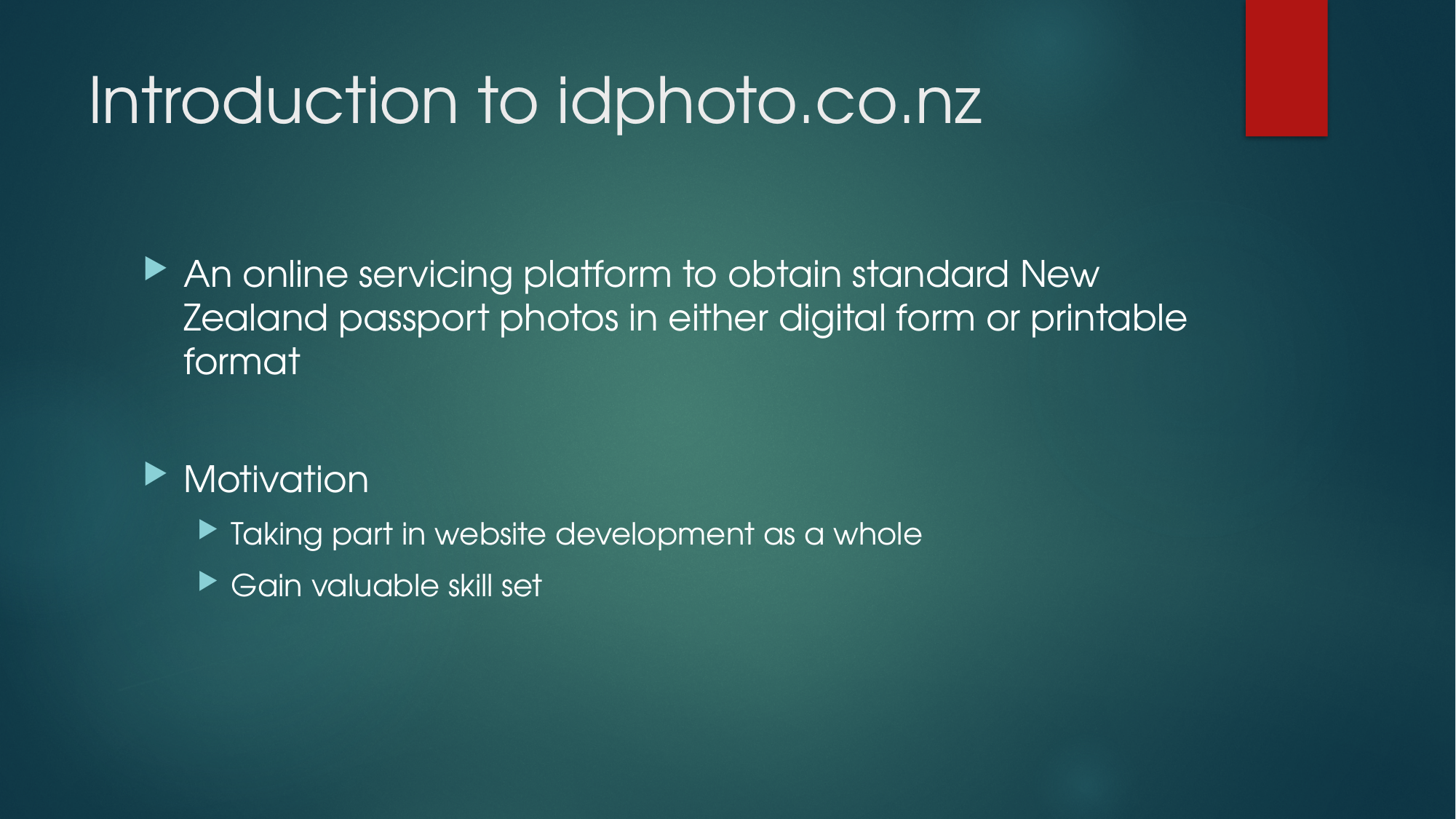

# Introduction to idphoto.co.nz
An online servicing platform to obtain standard New Zealand passport photos in either digital form or printable format

Motivation
Taking part in website development as a whole
Gain valuable skill set